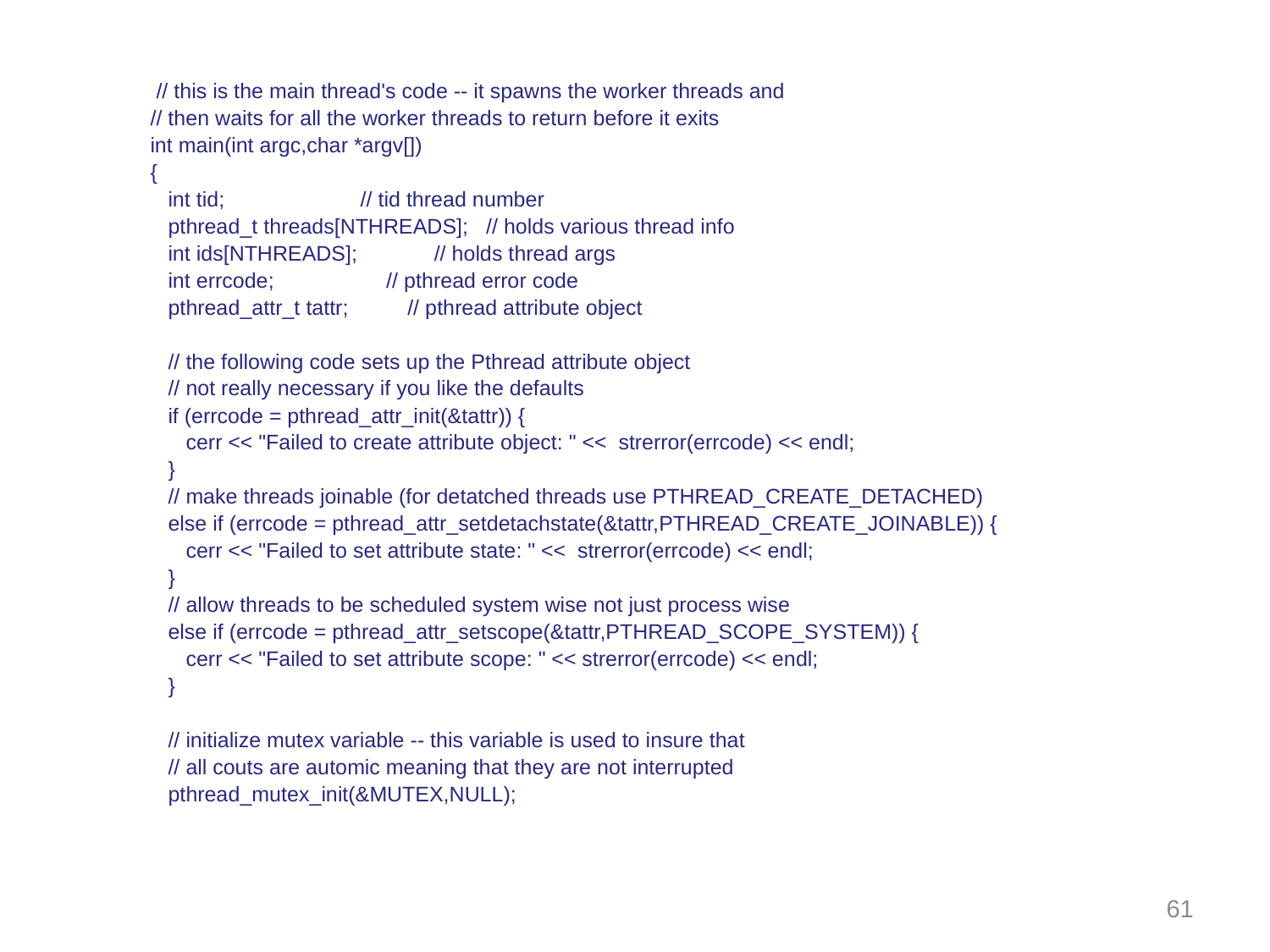

// this is the main thread's code -- it spawns the worker threads and
// then waits for all the worker threads to return before it exits
int main(int argc,char *argv[])
{
   int tid;                       // tid thread number
   pthread_t threads[NTHREADS];   // holds various thread info
   int ids[NTHREADS];             // holds thread args
   int errcode;                   // pthread error code
   pthread_attr_t tattr;          // pthread attribute object

   // the following code sets up the Pthread attribute object
   // not really necessary if you like the defaults
   if (errcode = pthread_attr_init(&tattr)) {
      cerr << "Failed to create attribute object: " <<  strerror(errcode) << endl;
   }
   // make threads joinable (for detatched threads use PTHREAD_CREATE_DETACHED)
   else if (errcode = pthread_attr_setdetachstate(&tattr,PTHREAD_CREATE_JOINABLE)) {
      cerr << "Failed to set attribute state: " <<  strerror(errcode) << endl;
   }
   // allow threads to be scheduled system wise not just process wise
   else if (errcode = pthread_attr_setscope(&tattr,PTHREAD_SCOPE_SYSTEM)) {
      cerr << "Failed to set attribute scope: " << strerror(errcode) << endl;
   }

   // initialize mutex variable -- this variable is used to insure that
   // all couts are automic meaning that they are not interrupted
   pthread_mutex_init(&MUTEX,NULL);

61